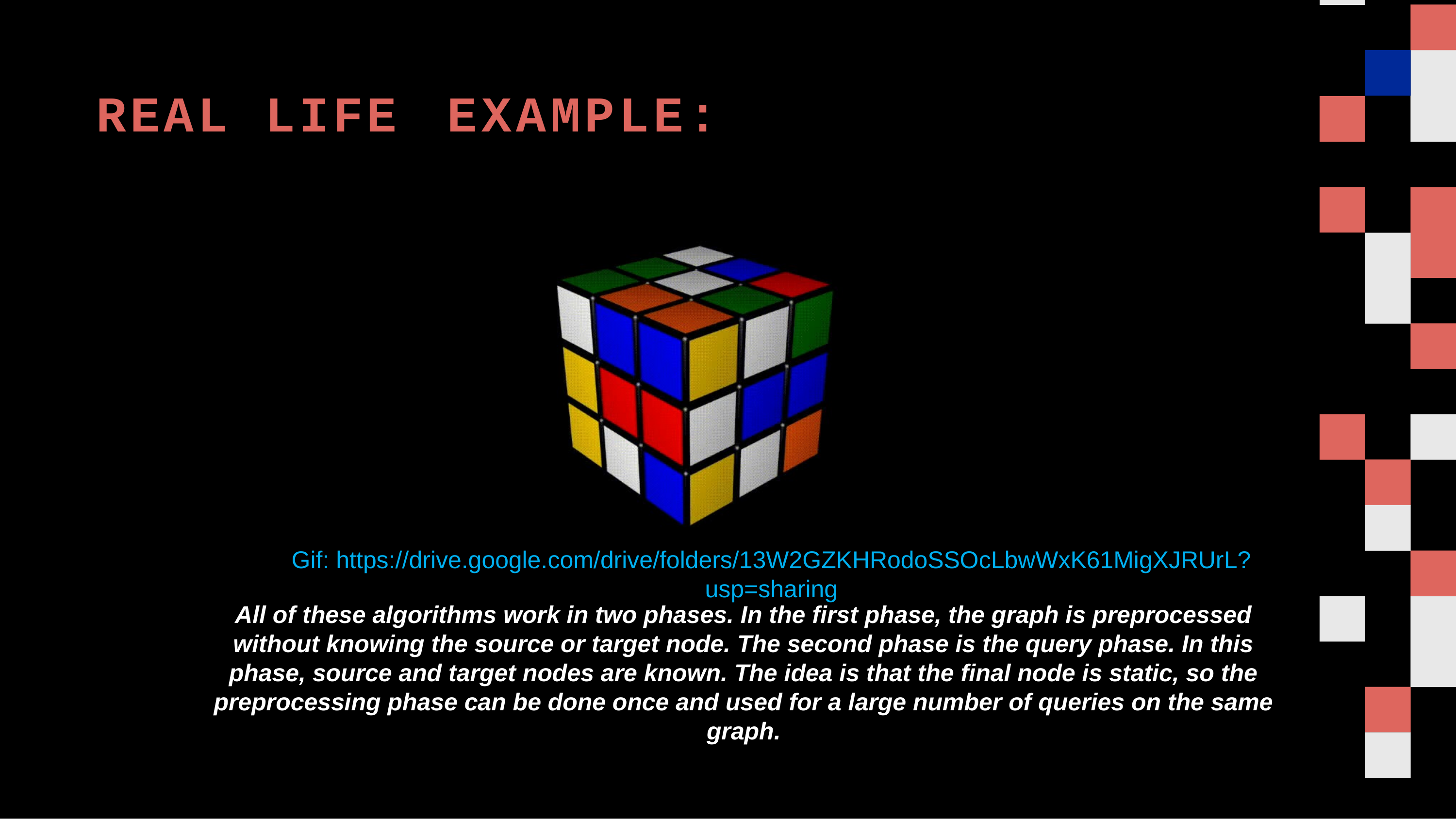

# REAL LIFE EXAMPLE:

Gif: https://drive.google.com/drive/folders/13W2GZKHRodoSSOcLbwWxK61MigXJRUrL?usp=sharing

All of these algorithms work in two phases. In the first phase, the graph is preprocessed without knowing the source or target node. The second phase is the query phase. In this phase, source and target nodes are known. The idea is that the final node is static, so the preprocessing phase can be done once and used for a large number of queries on the same graph.